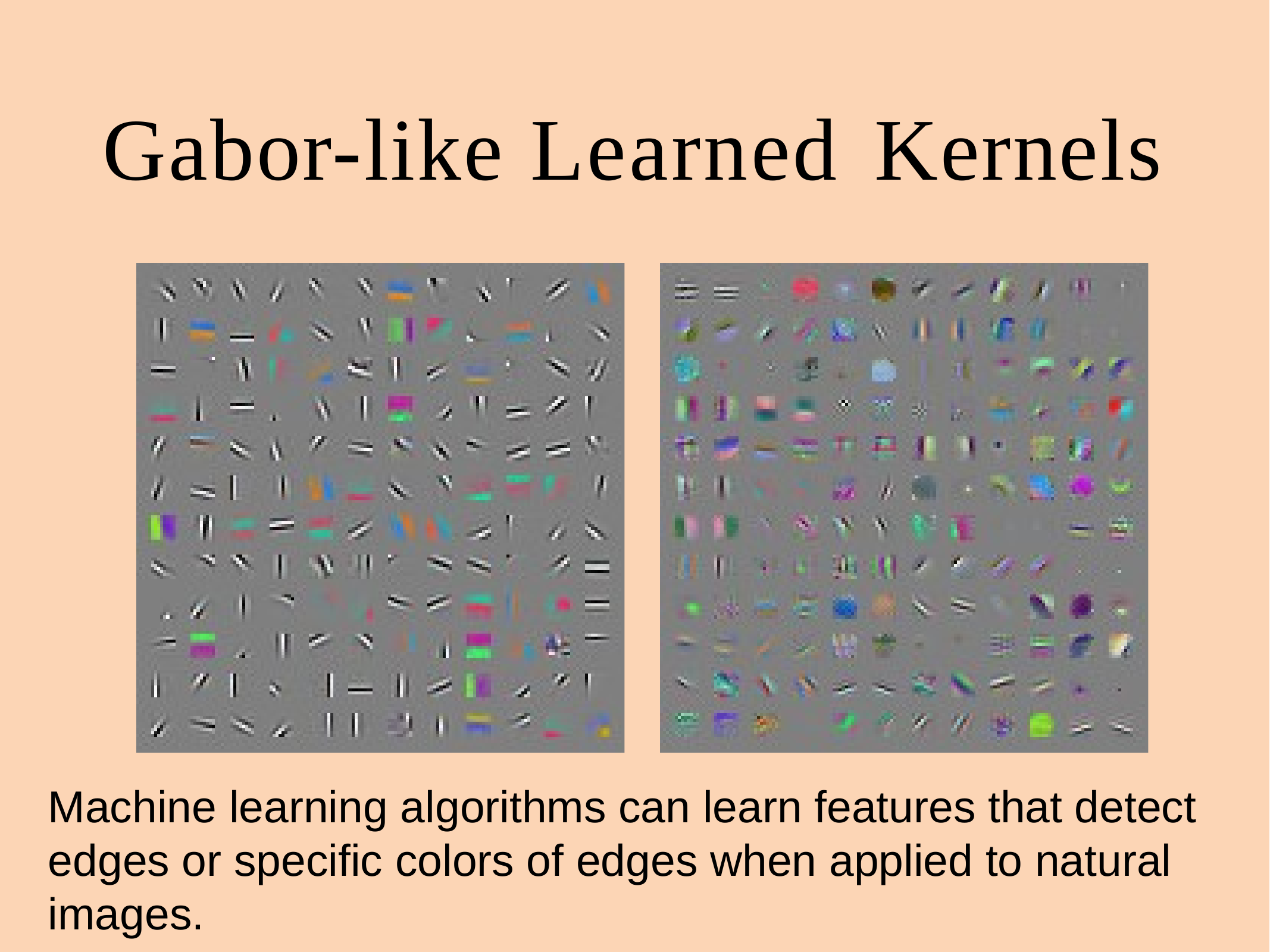

# Gabor-like Learned Kernels

Machine learning algorithms can learn features that detect edges or specific colors of edges when applied to natural images.